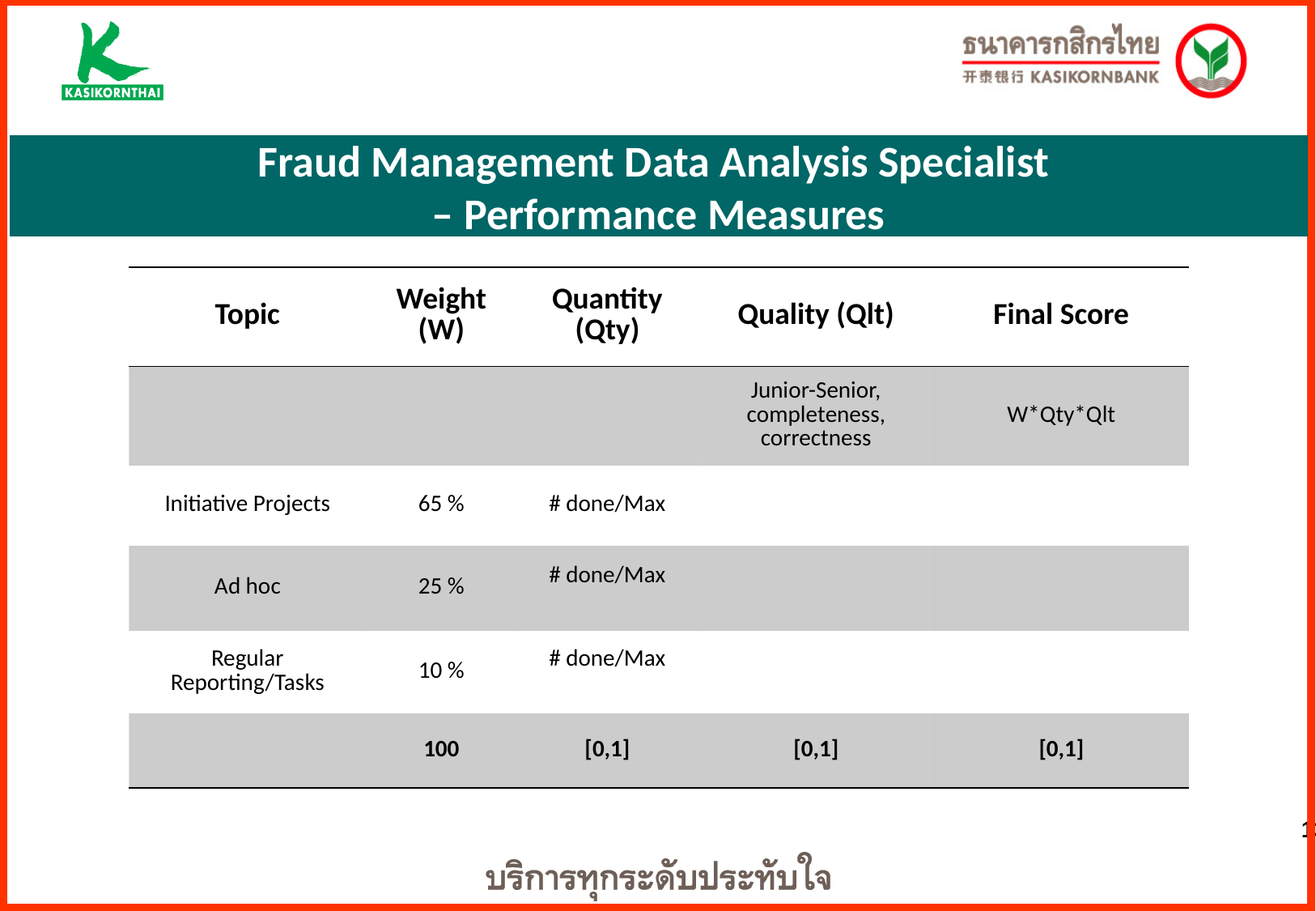

Fraud Management Data Analysis Specialist
– Performance Measures
| Topic | Weight (W) | Quantity (Qty) | Quality (Qlt) | Final Score |
| --- | --- | --- | --- | --- |
|  |  |  | Junior-Senior, completeness, correctness | W\*Qty\*Qlt |
| Initiative Projects | 65 % | # done/Max |  |  |
| Ad hoc | 25 % | # done/Max |  |  |
| Regular Reporting/Tasks | 10 % | # done/Max |  |  |
|  | 100 | [0,1] | [0,1] | [0,1] |